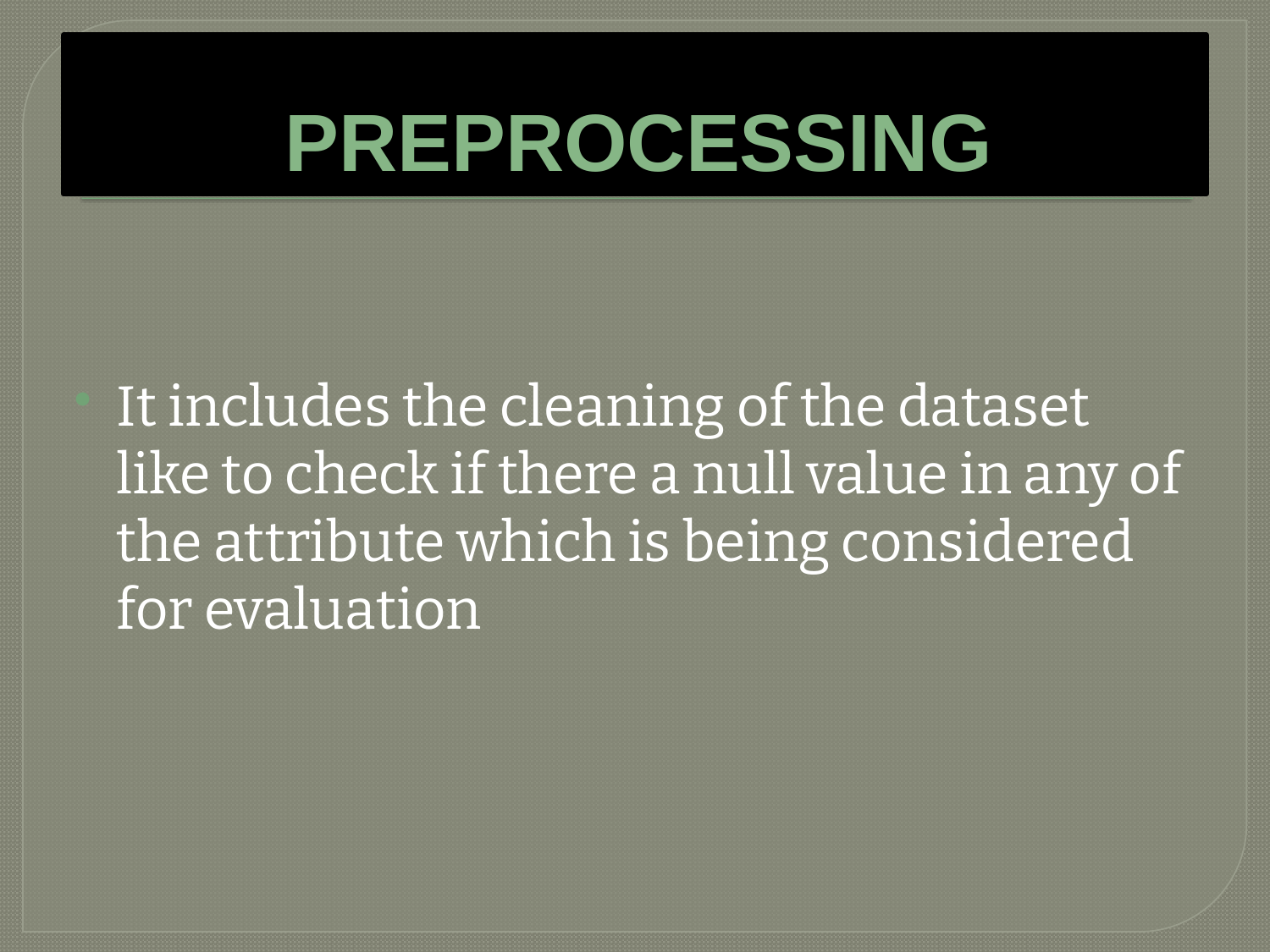

# PREPROCESSING

It includes the cleaning of the dataset like to check if there a null value in any of the attribute which is being considered for evaluation